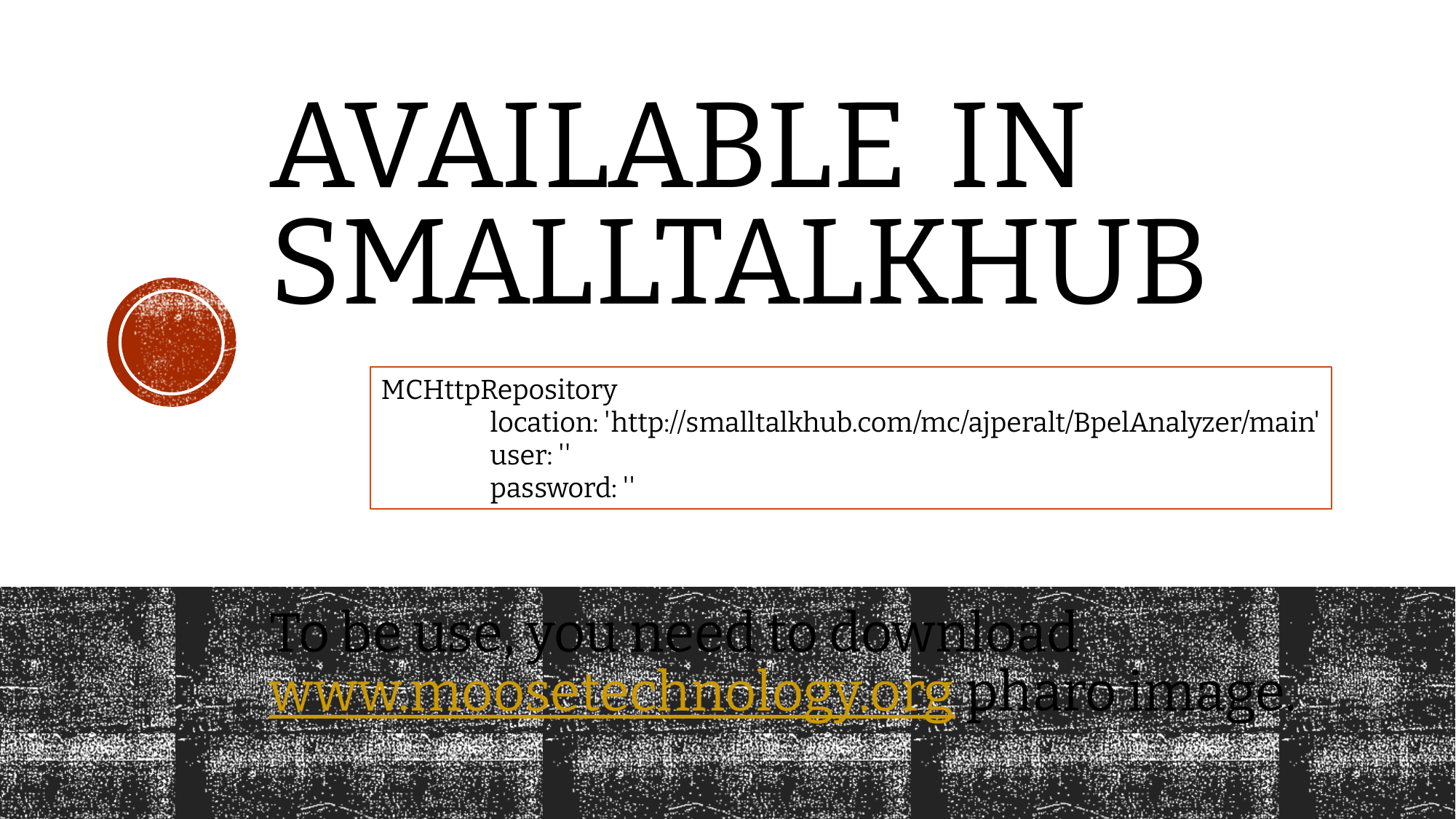

# Available	 in smalltalkhub
MCHttpRepository
	location: 'http://smalltalkhub.com/mc/ajperalt/BpelAnalyzer/main'
	user: ''
	password: ''
To be use, you need to download www.moosetechnology.org pharo image.